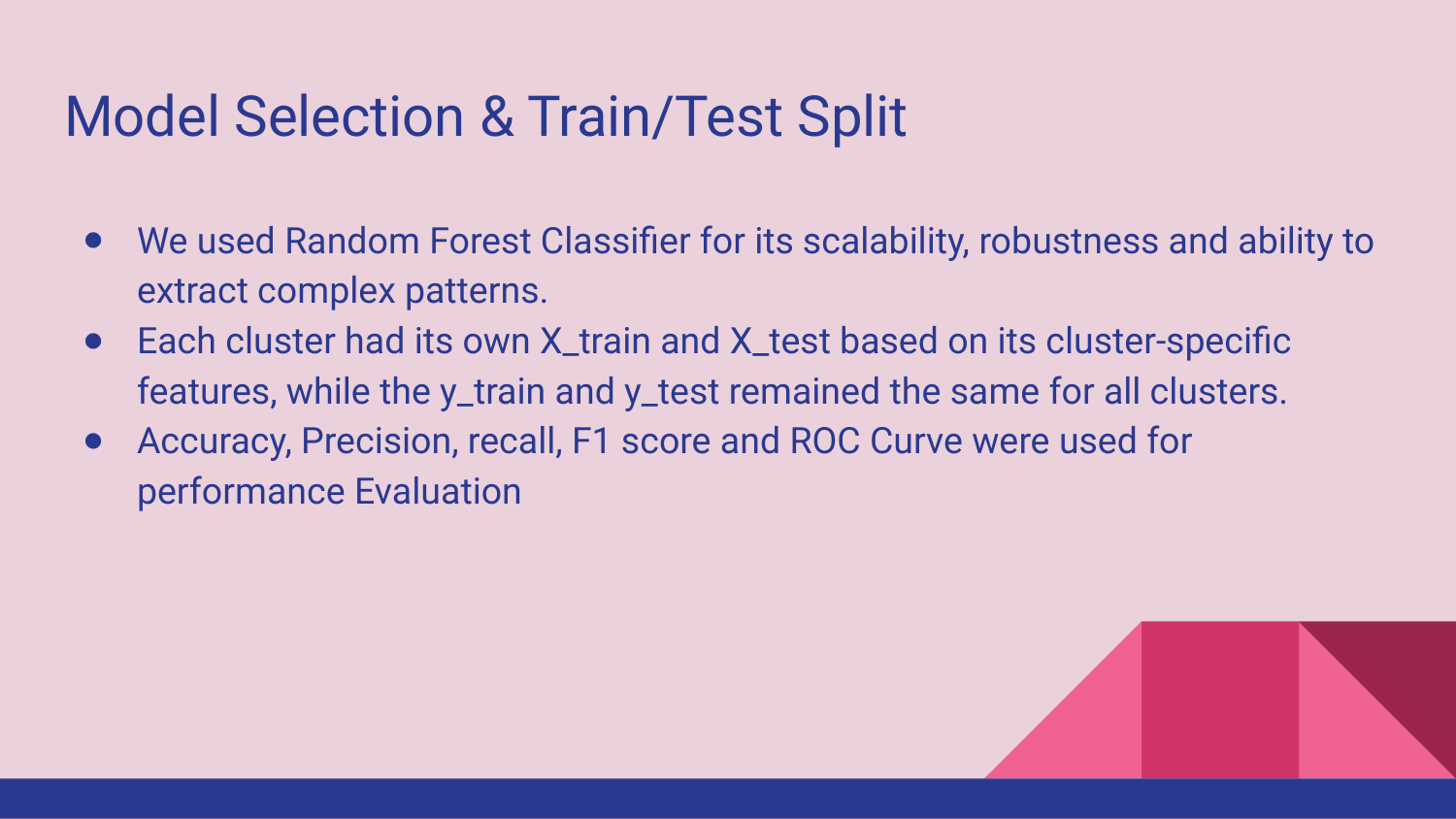

# Model Selection & Train/Test Split
We used Random Forest Classifier for its scalability, robustness and ability to extract complex patterns.
Each cluster had its own X_train and X_test based on its cluster-specific features, while the y_train and y_test remained the same for all clusters.
Accuracy, Precision, recall, F1 score and ROC Curve were used for performance Evaluation